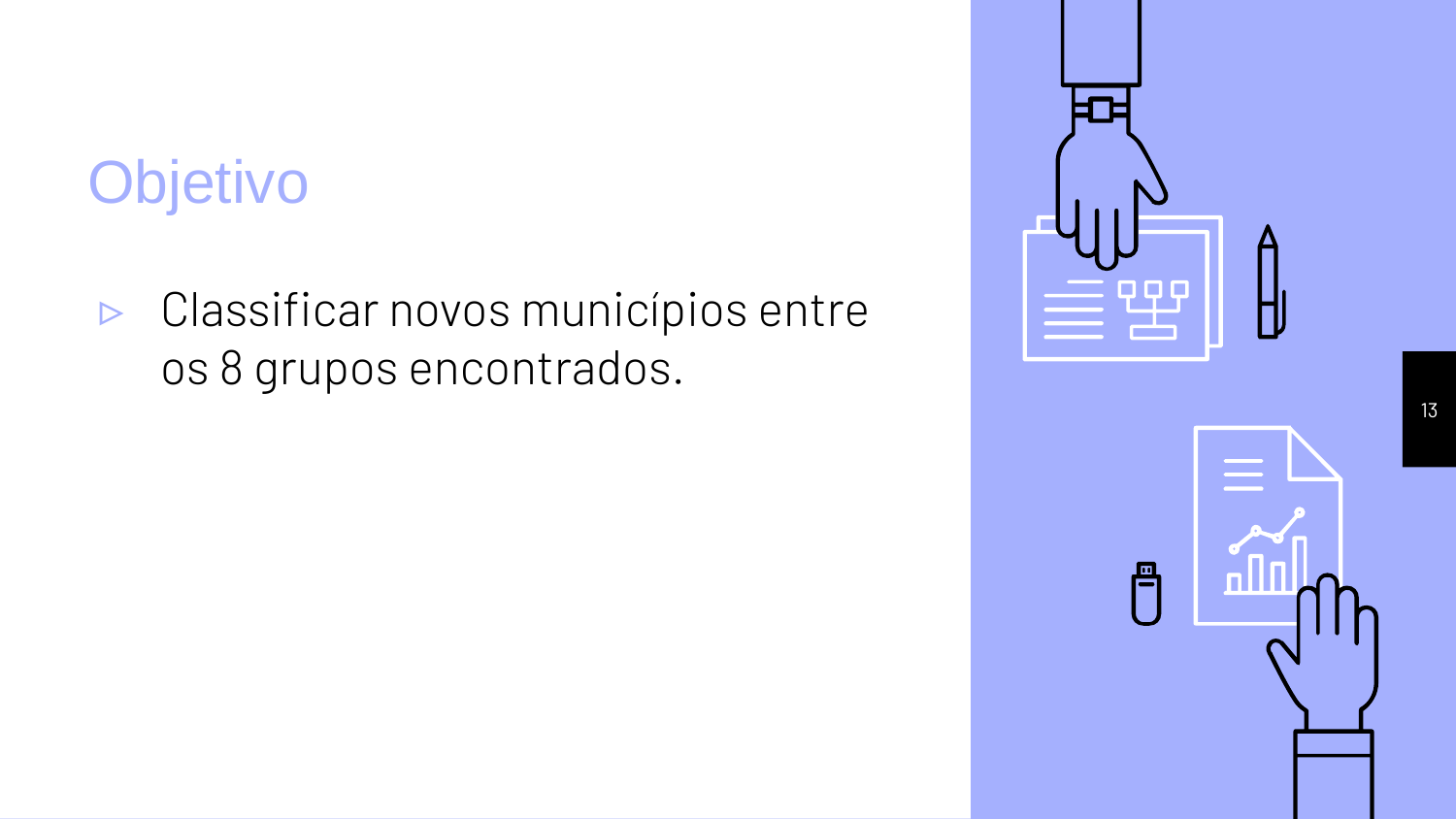

# Objetivo
Classificar novos municípios entre os 8 grupos encontrados.
13